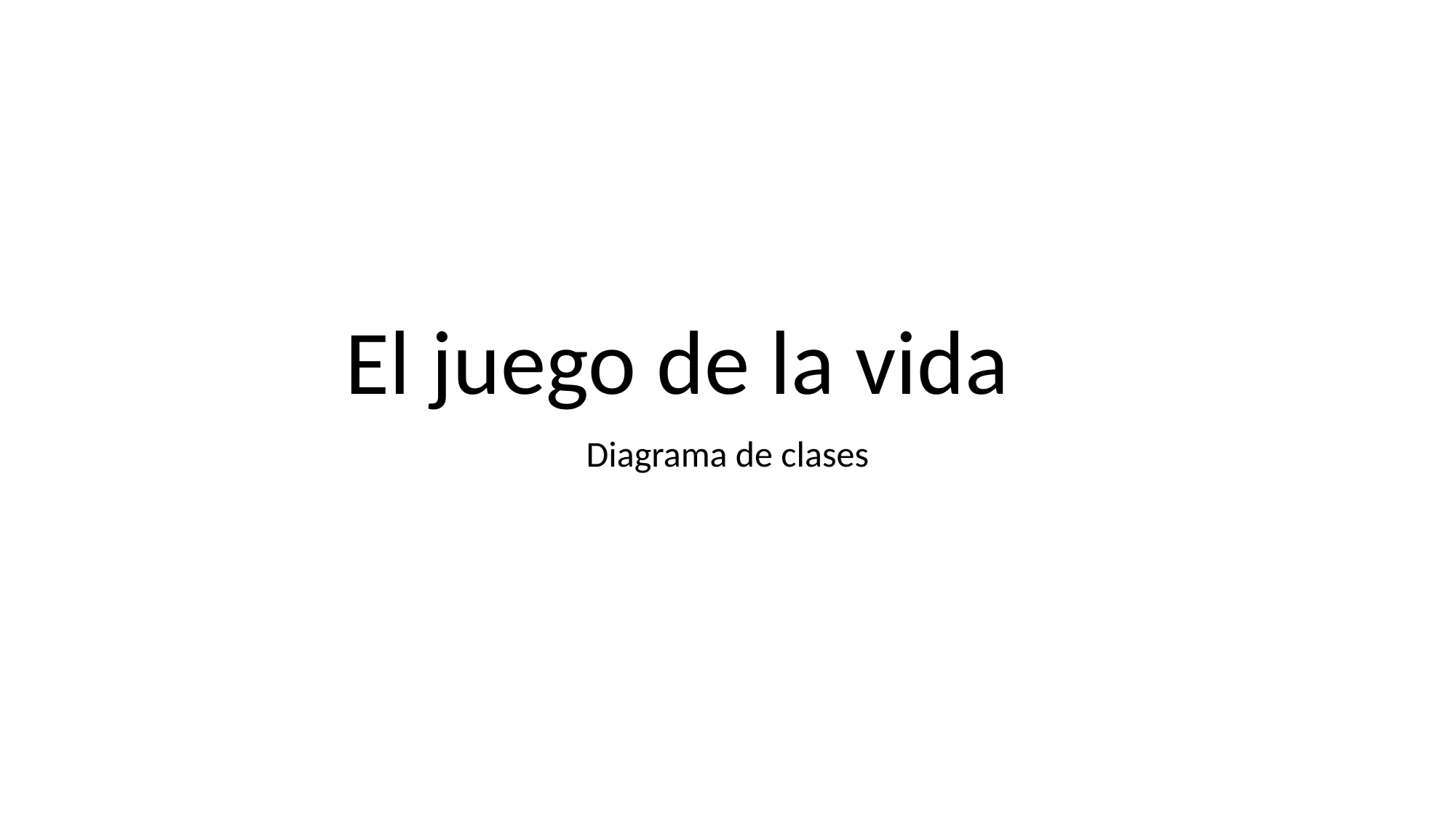

# El juego de la vida
Diagrama de clases